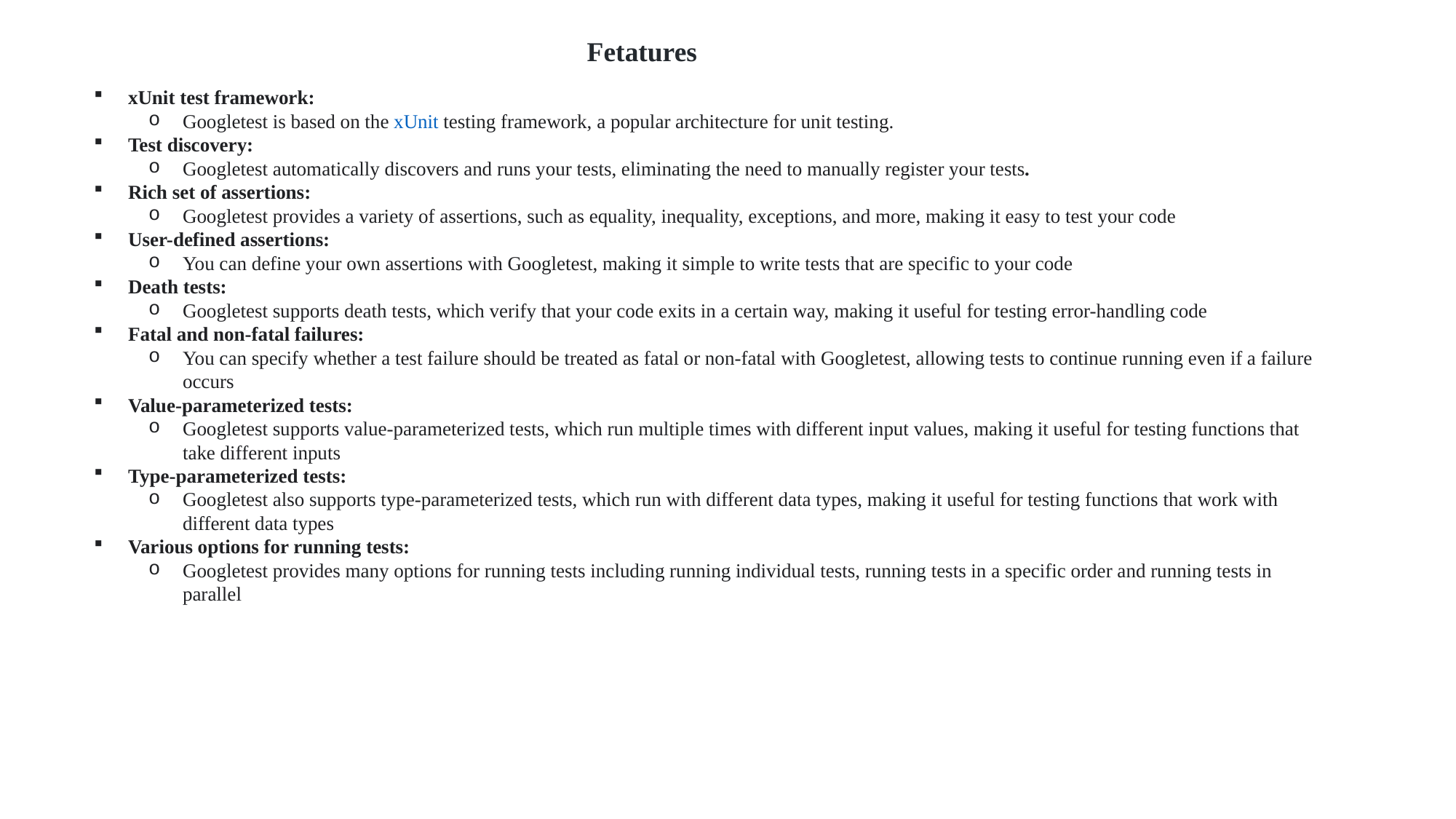

Fetatures

xUnit test framework:
Googletest is based on the xUnit testing framework, a popular architecture for unit testing.
Test discovery:
Googletest automatically discovers and runs your tests, eliminating the need to manually register your tests.
Rich set of assertions:
Googletest provides a variety of assertions, such as equality, inequality, exceptions, and more, making it easy to test your code
User-defined assertions:
You can define your own assertions with Googletest, making it simple to write tests that are specific to your code
Death tests:
Googletest supports death tests, which verify that your code exits in a certain way, making it useful for testing error-handling code
Fatal and non-fatal failures:
You can specify whether a test failure should be treated as fatal or non-fatal with Googletest, allowing tests to continue running even if a failure occurs
Value-parameterized tests:
Googletest supports value-parameterized tests, which run multiple times with different input values, making it useful for testing functions that take different inputs
Type-parameterized tests:
Googletest also supports type-parameterized tests, which run with different data types, making it useful for testing functions that work with different data types
Various options for running tests:
Googletest provides many options for running tests including running individual tests, running tests in a specific order and running tests in parallel